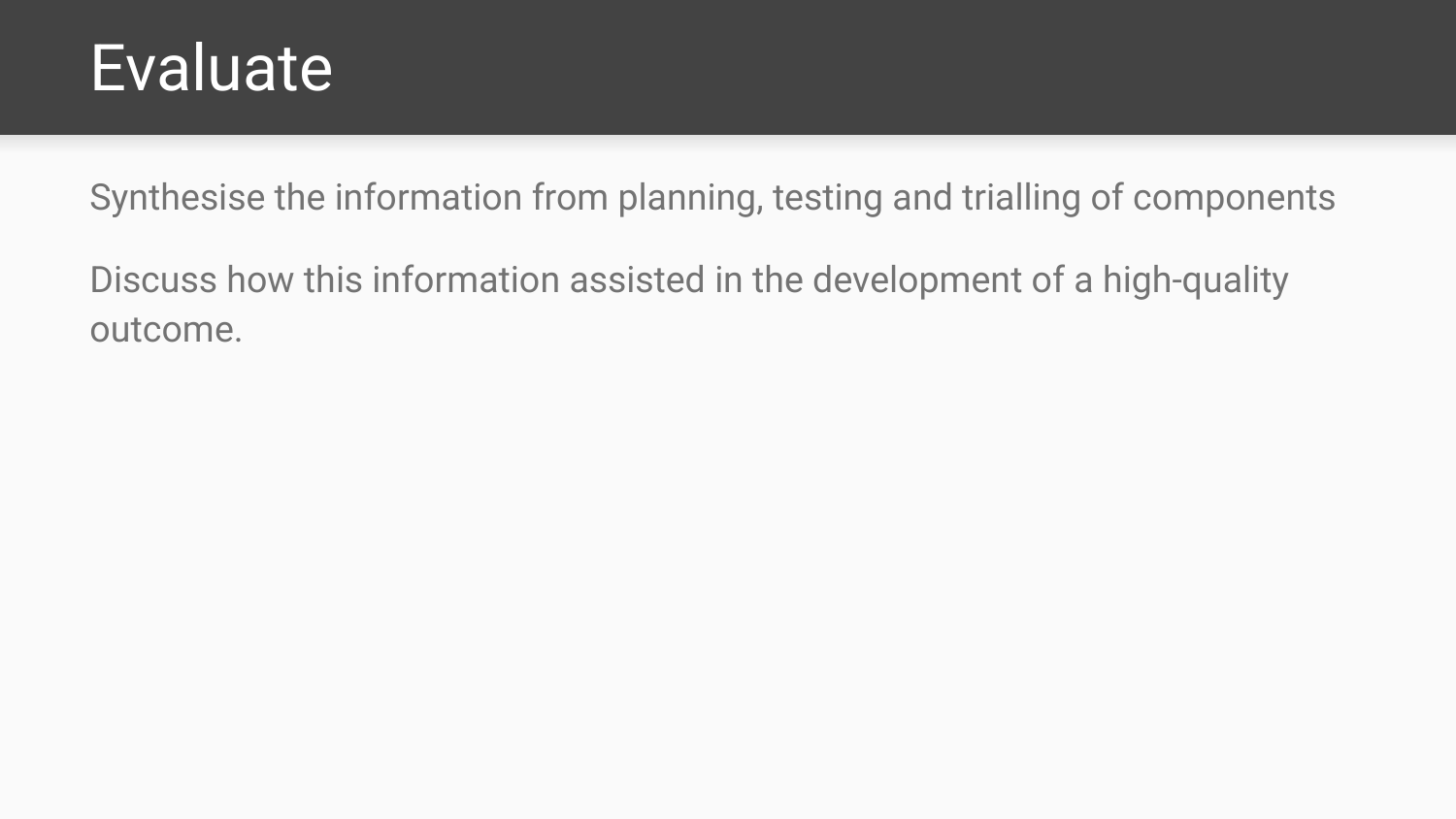

# Evaluate
Synthesise the information from planning, testing and trialling of components
Discuss how this information assisted in the development of a high-quality outcome.